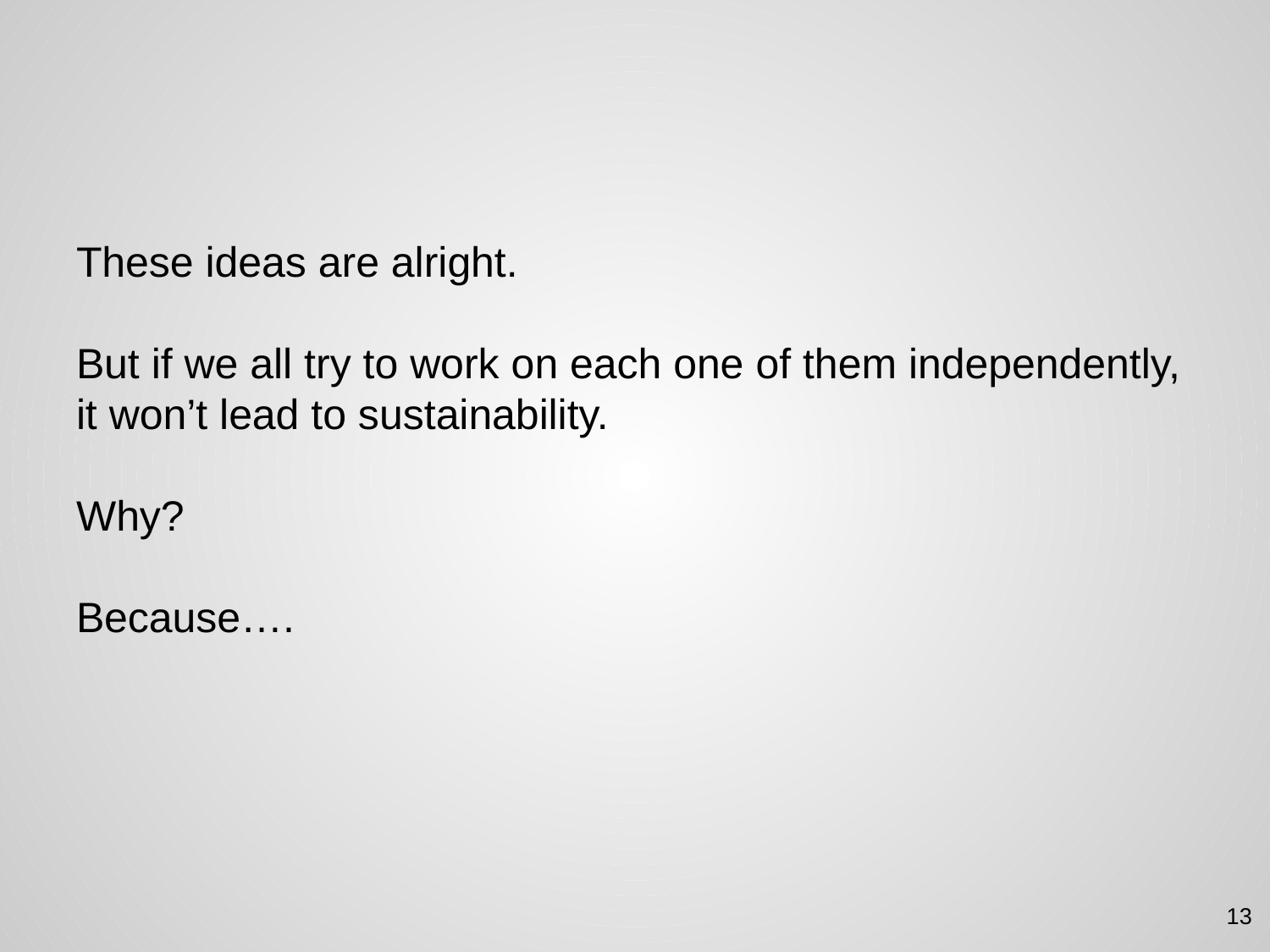

These ideas are alright.

But if we all try to work on each one of them independently, it won’t lead to sustainability.

Why?

Because….
13